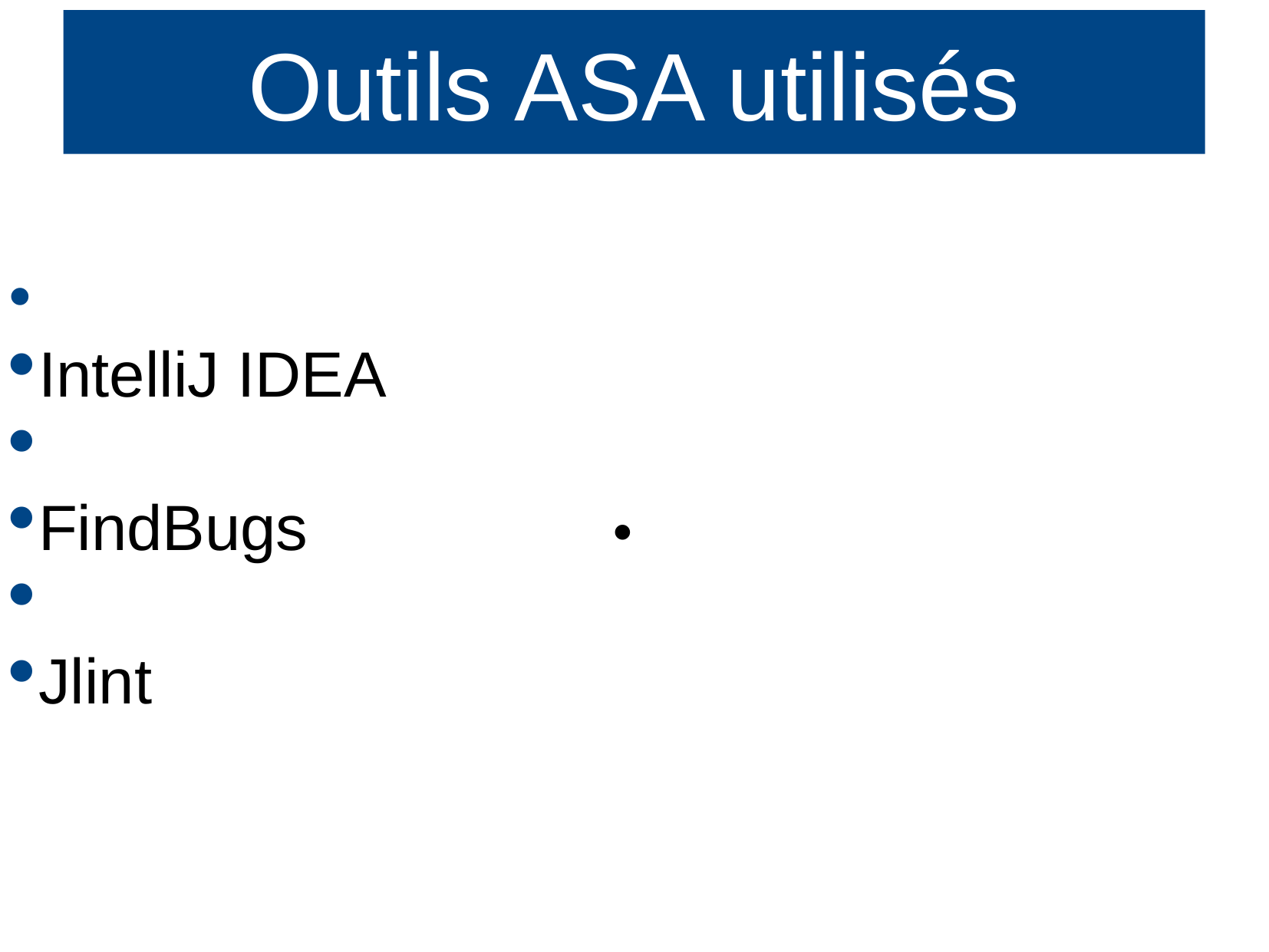

Outils ASA utilisés

IntelliJ IDEA

FindBugs

Jlint